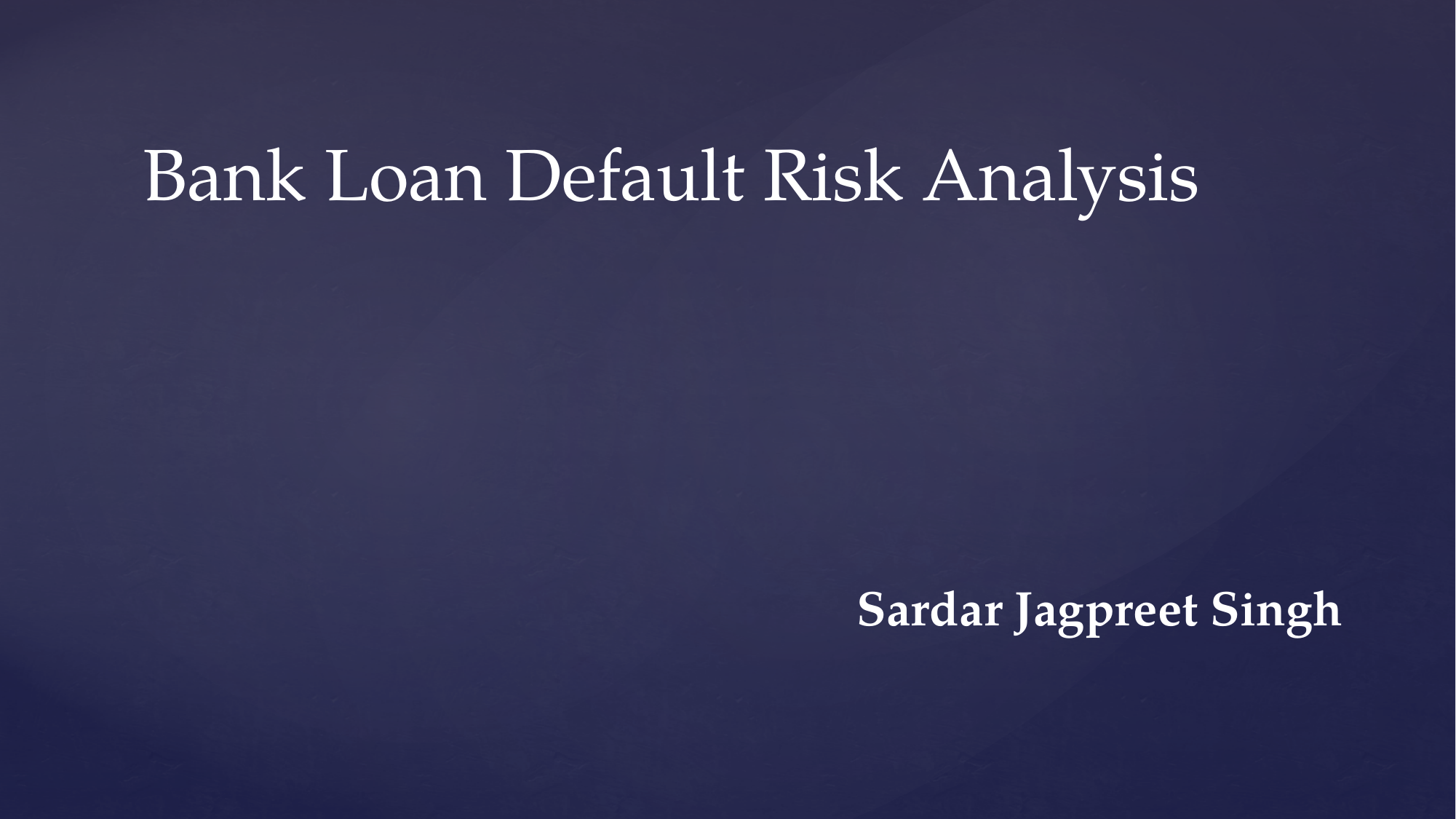

# Bank Loan Default Risk Analysis
Sardar Jagpreet Singh